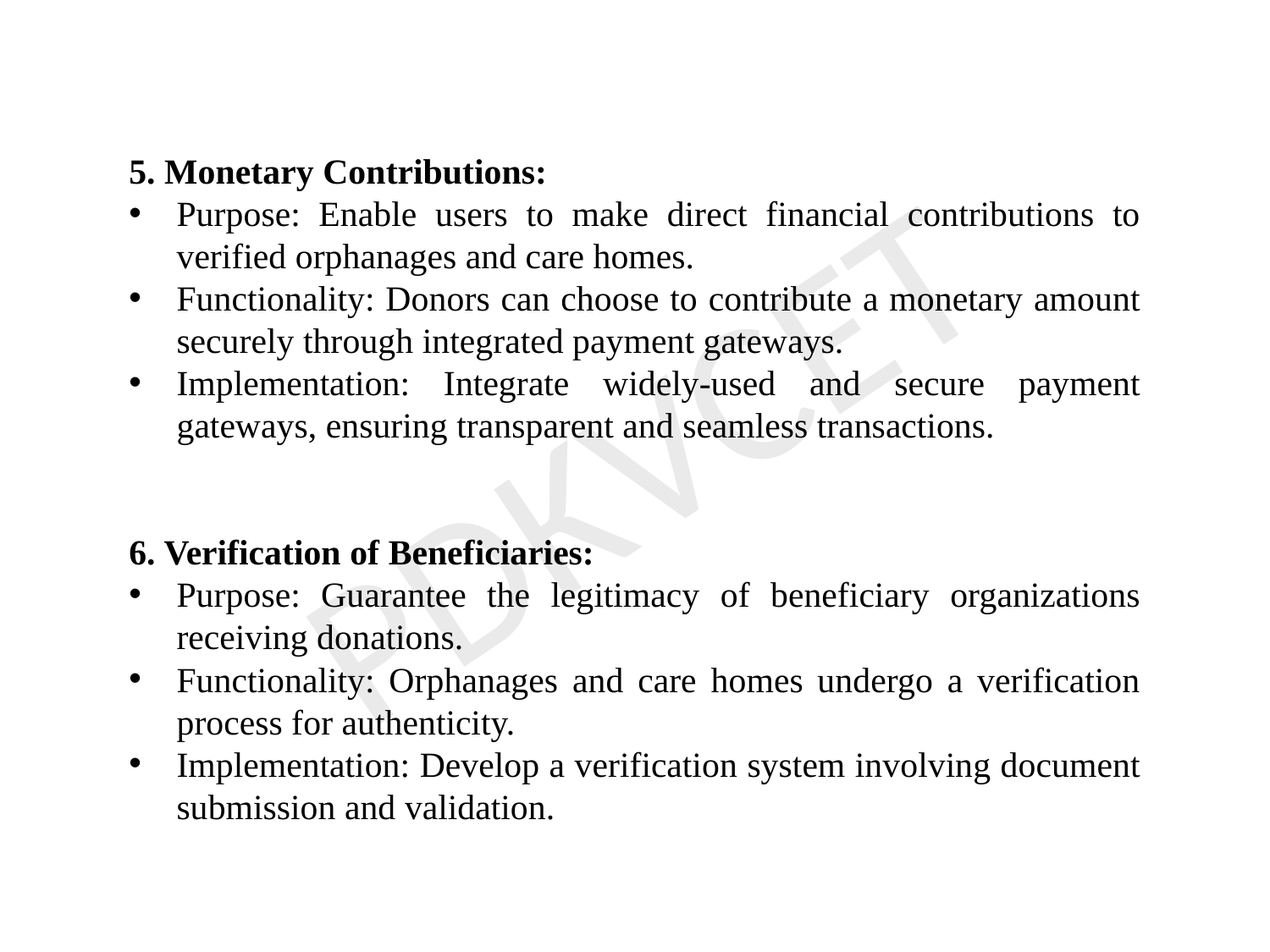

5. Monetary Contributions:
Purpose: Enable users to make direct financial contributions to verified orphanages and care homes.
Functionality: Donors can choose to contribute a monetary amount securely through integrated payment gateways.
Implementation: Integrate widely-used and secure payment gateways, ensuring transparent and seamless transactions.

6. Verification of Beneficiaries:
Purpose: Guarantee the legitimacy of beneficiary organizations receiving donations.
Functionality: Orphanages and care homes undergo a verification process for authenticity.
Implementation: Develop a verification system involving document submission and validation.

PDKVCET